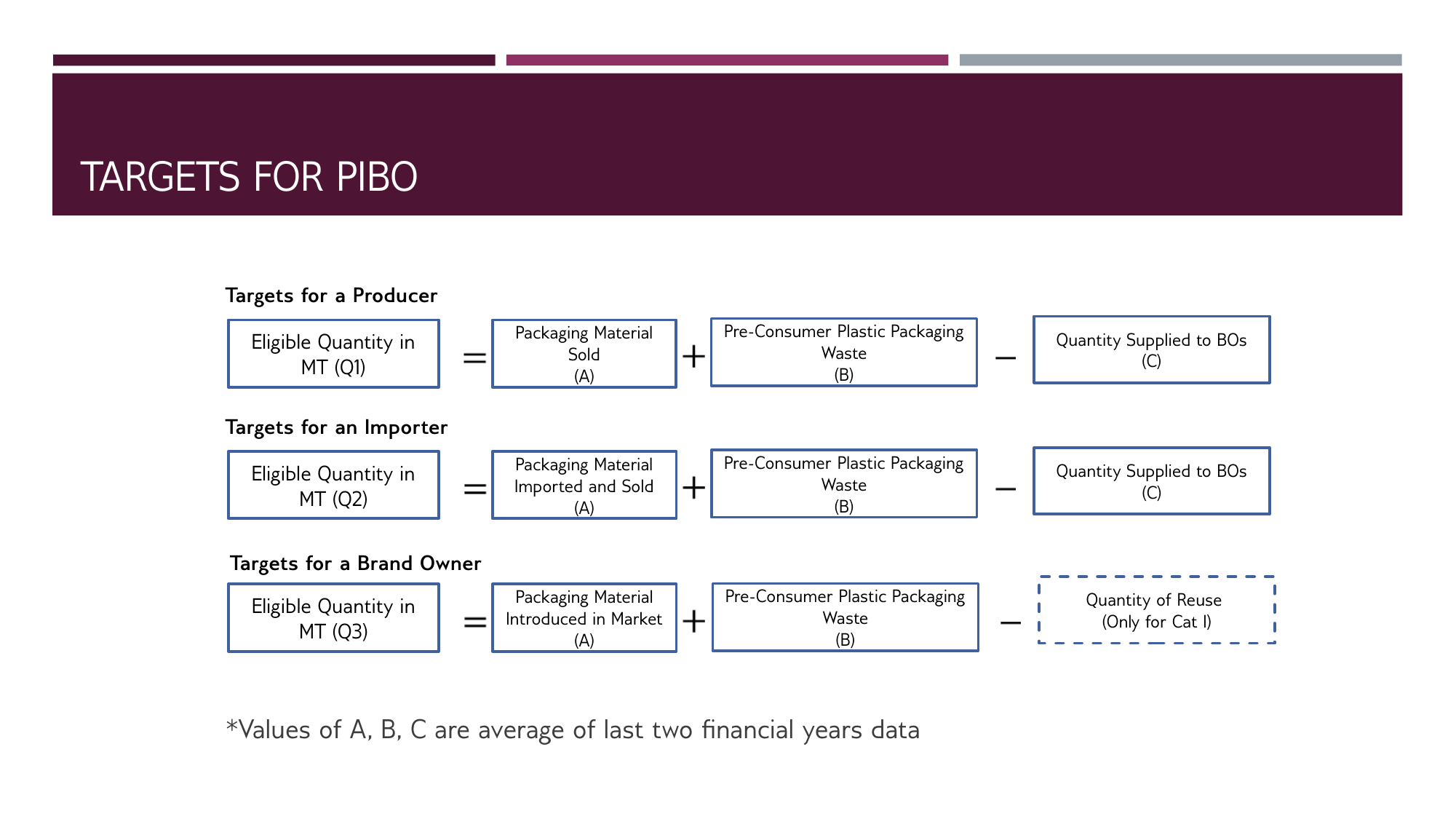

# TARGETS FOR PIBO
Targets for a Producer
Quantity Supplied to BOs
(C)
Pre-Consumer Plastic Packaging Waste
(B)
Eligible Quantity in MT (Q1)
Packaging Material Sold
(A)

Targets for an Importer
Quantity Supplied to BOs
(C)
Pre-Consumer Plastic Packaging Waste
(B)
Eligible Quantity in MT (Q2)
Packaging Material Imported and Sold
(A)

Targets for a Brand Owner
Quantity of Reuse
(Only for Cat I)
Pre-Consumer Plastic Packaging Waste
(B)
Eligible Quantity in MT (Q3)
Packaging Material Introduced in Market
(A)

*Values of A, B, C are average of last two financial years data